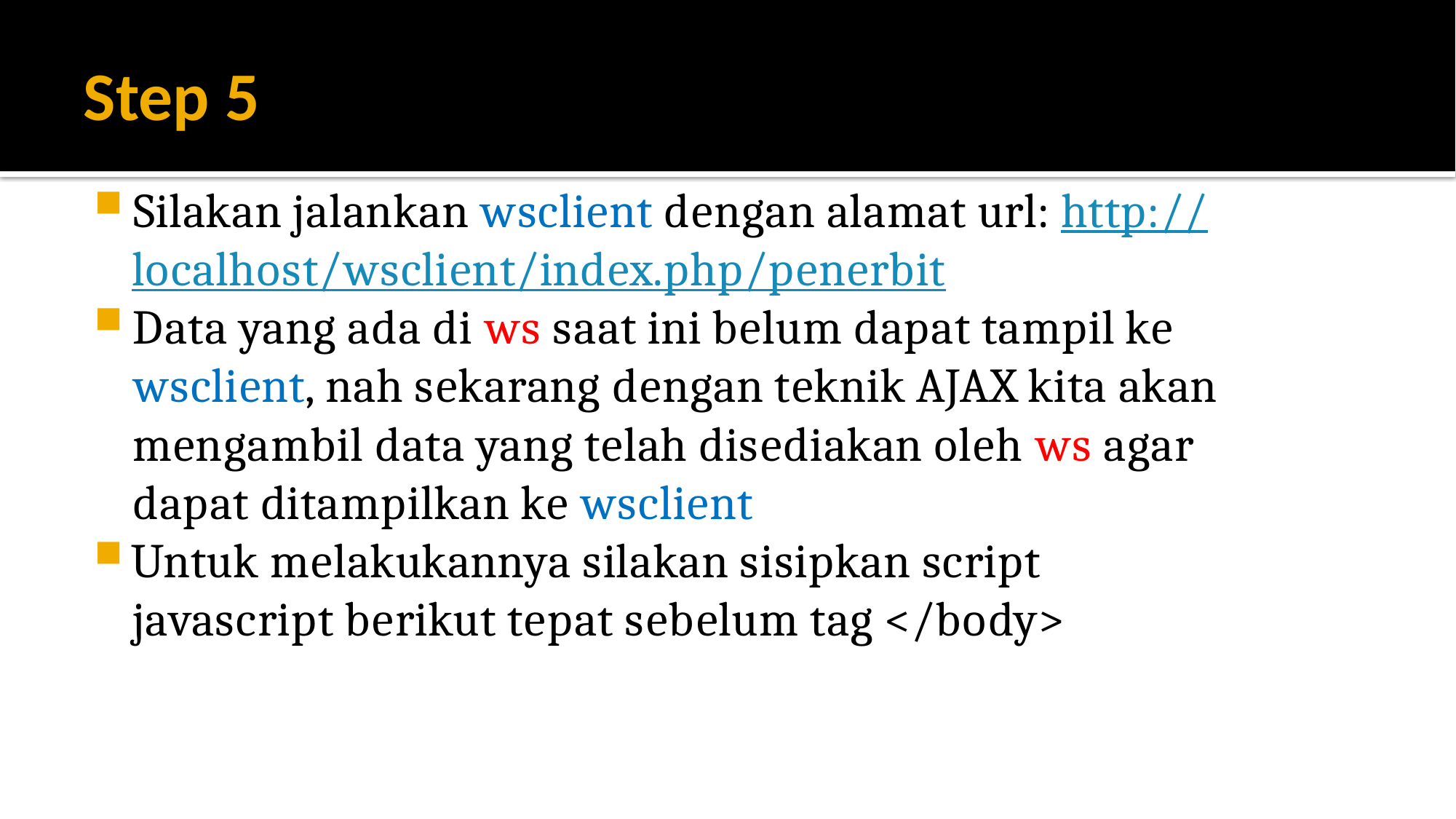

# Step 5
Silakan jalankan wsclient dengan alamat url: http://localhost/wsclient/index.php/penerbit
Data yang ada di ws saat ini belum dapat tampil ke wsclient, nah sekarang dengan teknik AJAX kita akan mengambil data yang telah disediakan oleh ws agar dapat ditampilkan ke wsclient
Untuk melakukannya silakan sisipkan script javascript berikut tepat sebelum tag </body>